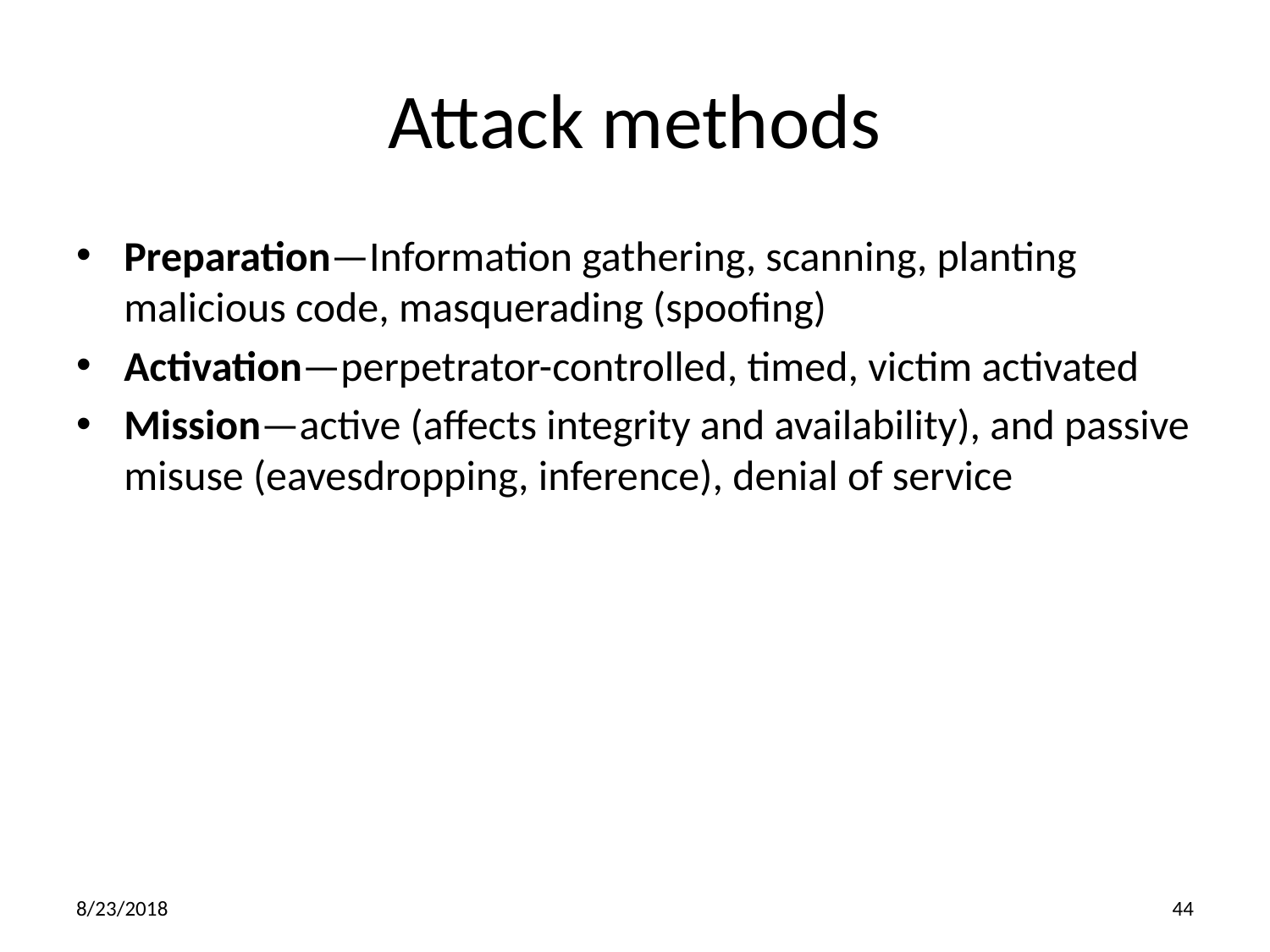

Attack methods
Preparation—Information gathering, scanning, planting malicious code, masquerading (spoofing)
Activation—perpetrator-controlled, timed, victim activated
Mission—active (affects integrity and availability), and passive misuse (eavesdropping, inference), denial of service

8/23/2018
44